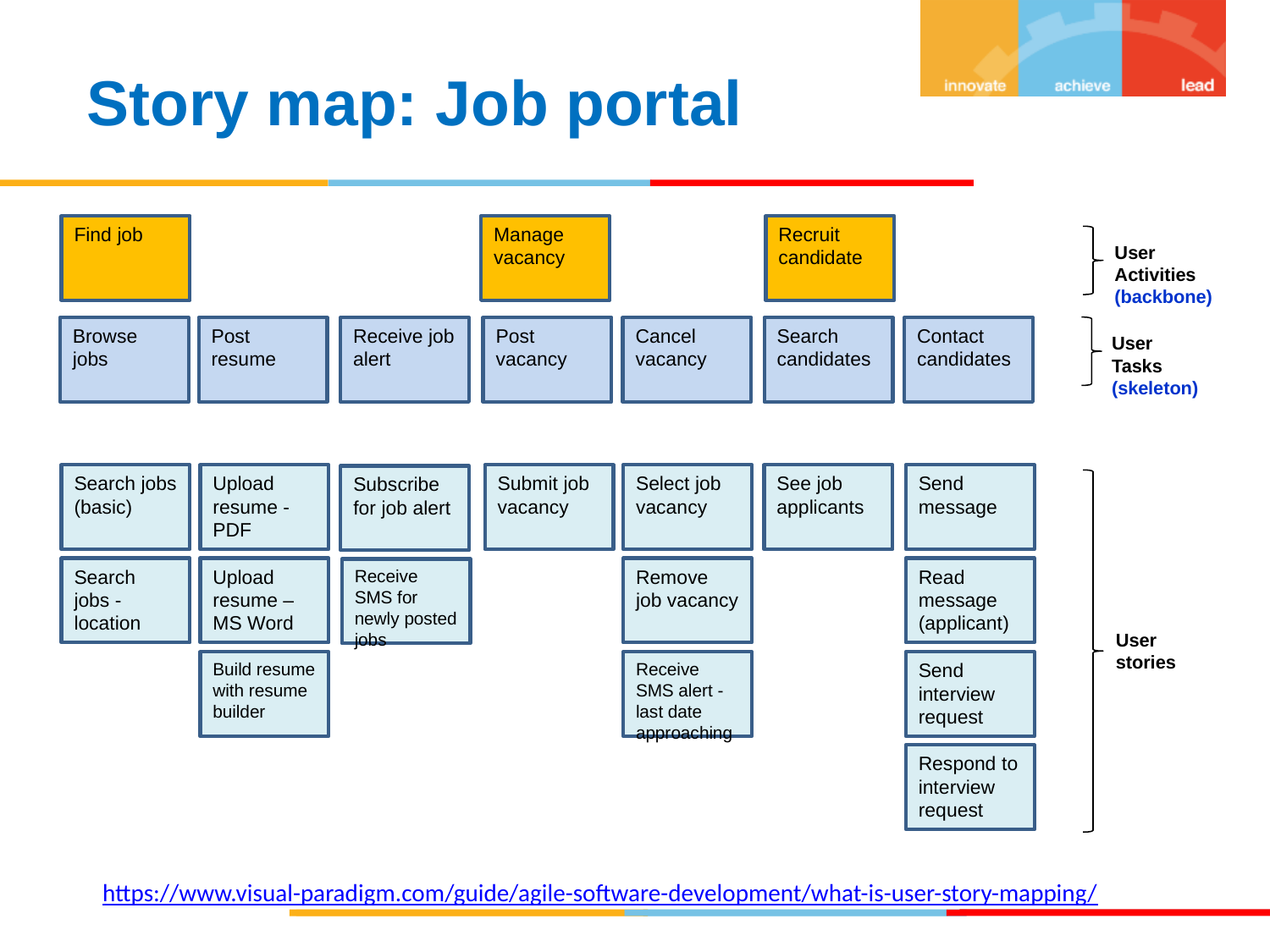

Story map: Job portal
Find job
Manage vacancy
Recruit candidate

User
Activities
(backbone)

Browse jobs
Post resume
Receive job alert
Post vacancy
Cancel vacancy
Search candidates
Contact
candidates
User
Tasks
(skeleton)
Search jobs (basic)
Upload resume - PDF
Submit job vacancy
Select job vacancy
See job applicants
Send message
Subscribe for job alert

Search  jobs - location
Upload resume – MS Word
Remove job vacancy
Read message (applicant)
Receive SMS for newly posted jobs
User
stories
Build resume with resume builder
Receive SMS alert - last date approaching
Send interview request
Respond to interview request
https://www.visual-paradigm.com/guide/agile-software-development/what-is-user-story-mapping/